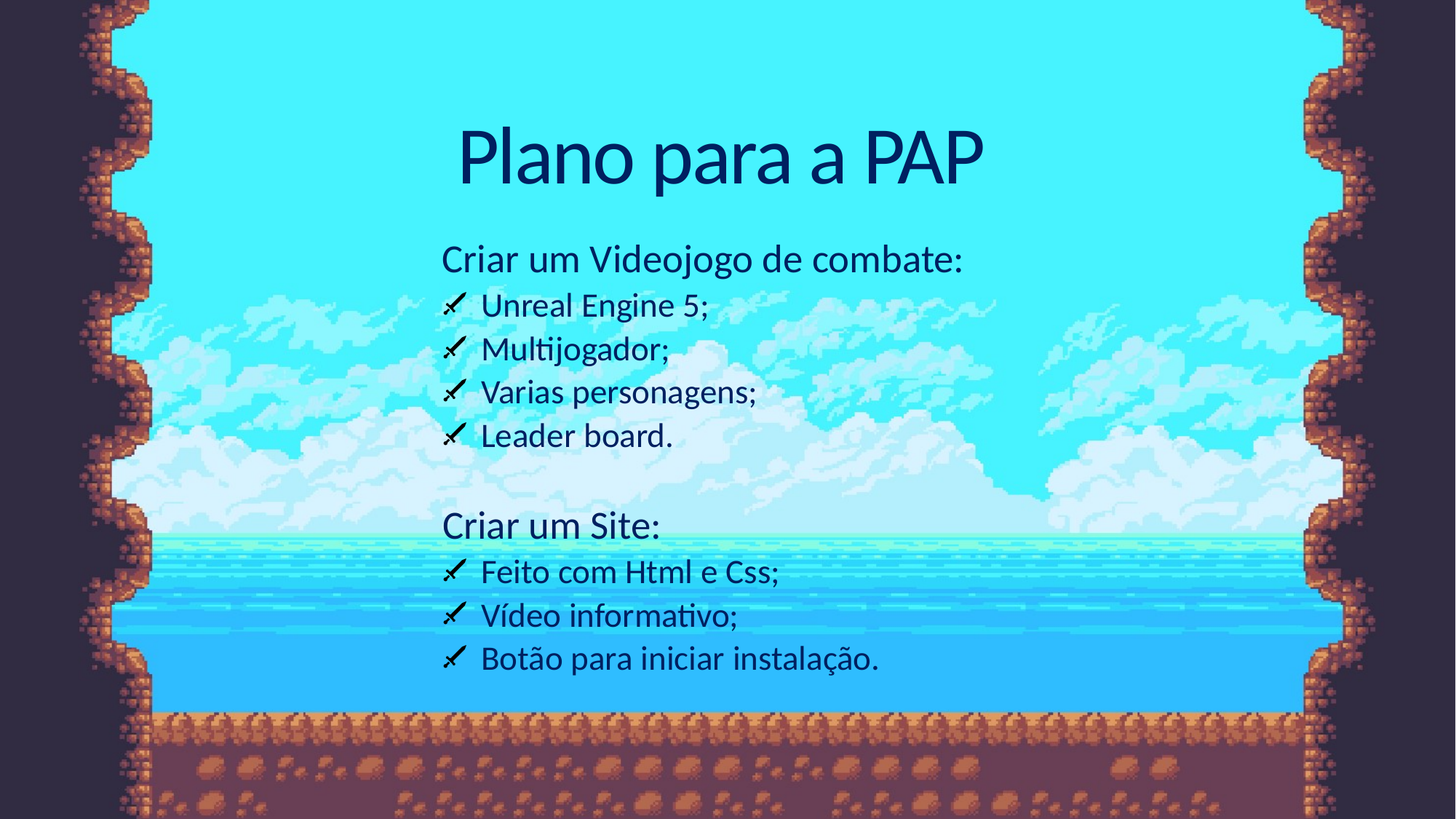

# Plano para a PAP
Criar um Videojogo de combate:
Unreal Engine 5;
Multijogador;
Varias personagens;
Leader board.

Criar um Site:
Feito com Html e Css;
Vídeo informativo;
Botão para iniciar instalação.